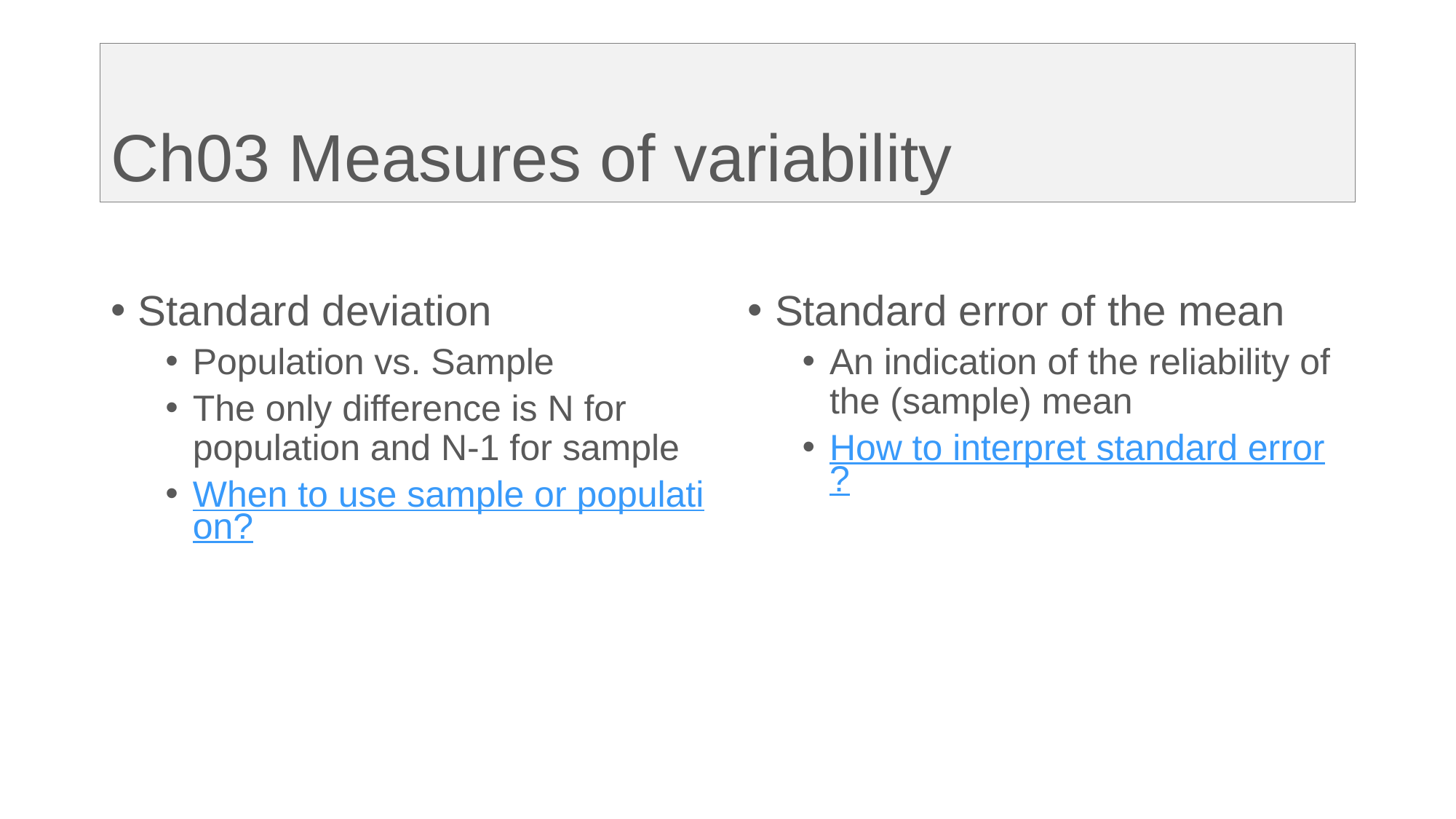

# Ch03 Measures of variability

Standard deviation
Population vs. Sample
The only difference is N for population and N-1 for sample
When to use sample or population?

Standard error of the mean
An indication of the reliability of the (sample) mean
How to interpret standard error?